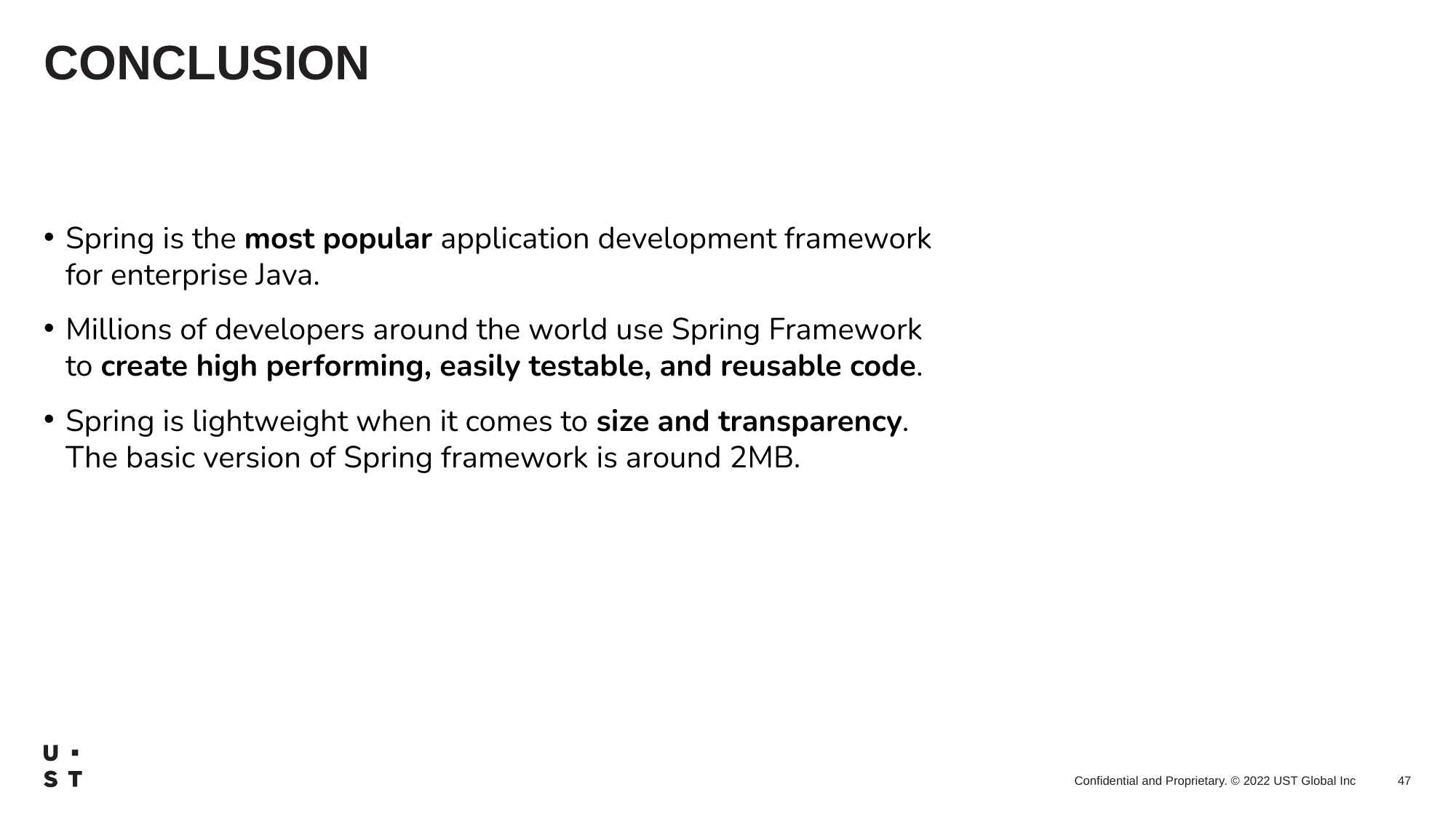

# CONCLUSION
Spring is the most popular application development framework for enterprise Java.
Millions of developers around the world use Spring Framework to create high performing, easily testable, and reusable code.
Spring is lightweight when it comes to size and transparency. The basic version of Spring framework is around 2MB.